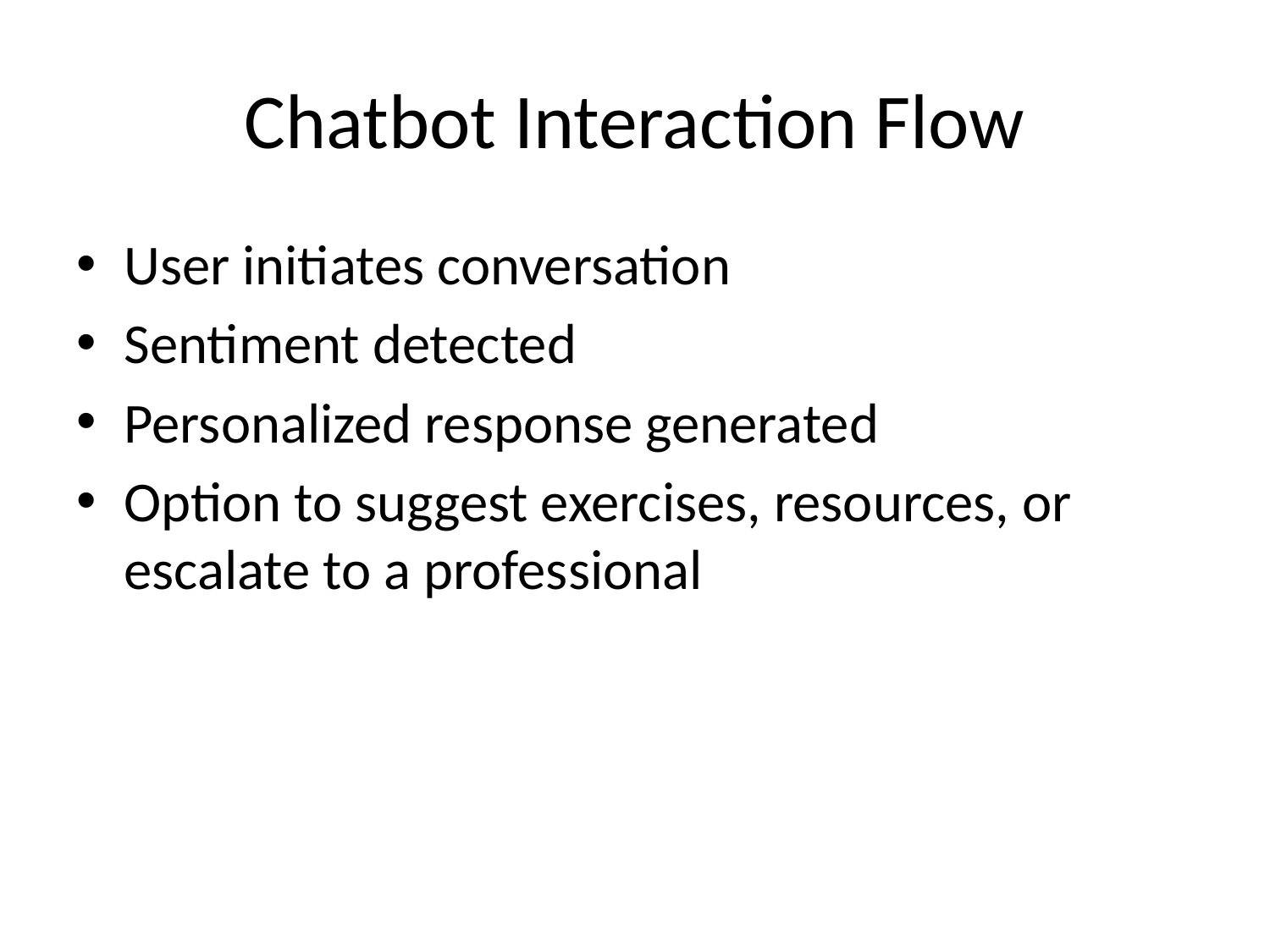

# Chatbot Interaction Flow
User initiates conversation
Sentiment detected
Personalized response generated
Option to suggest exercises, resources, or escalate to a professional